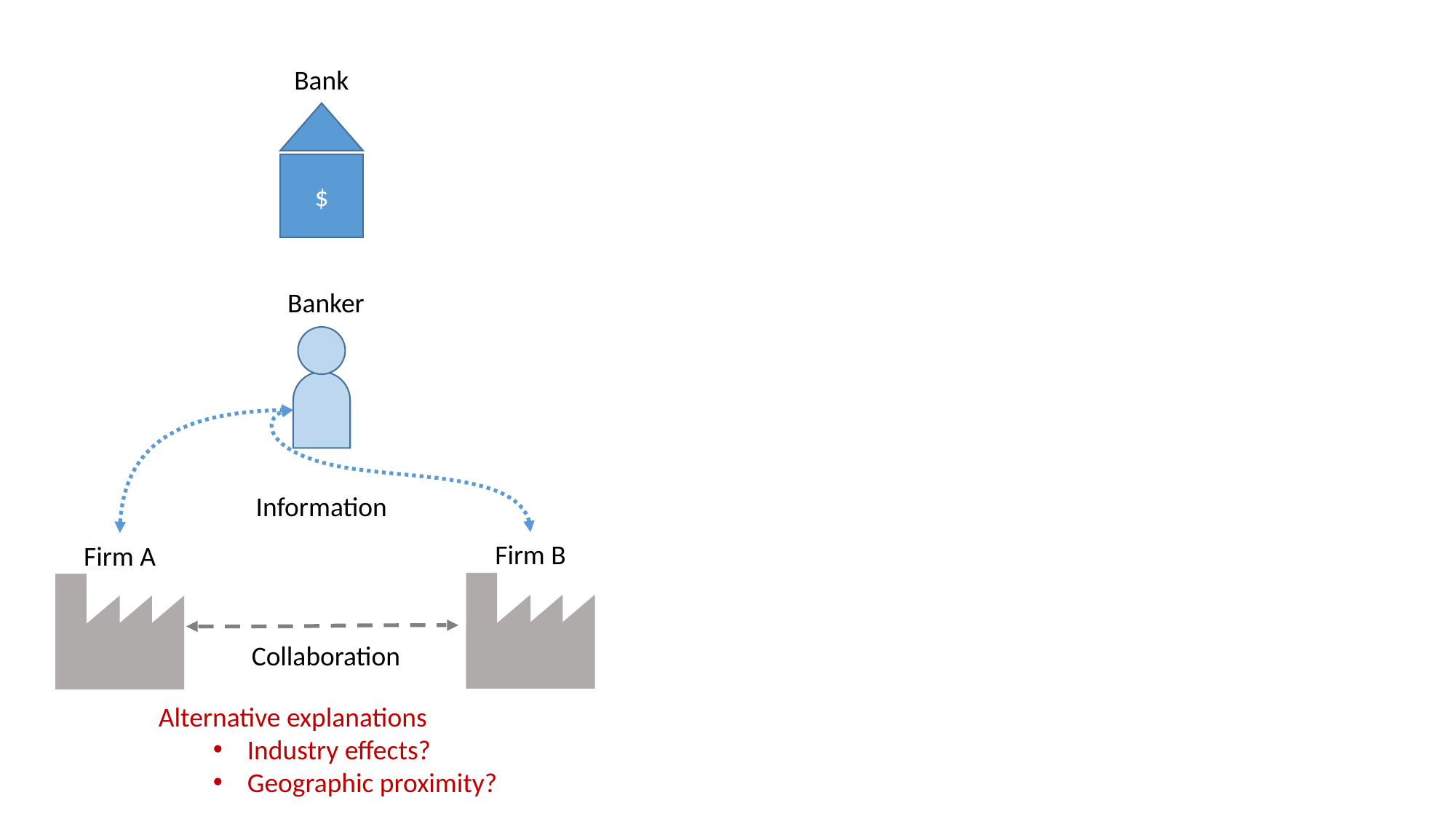

Bank

$
Banker

Information
Firm B

Firm A

Collaboration
Alternative explanations
Industry effects?
Geographic proximity?